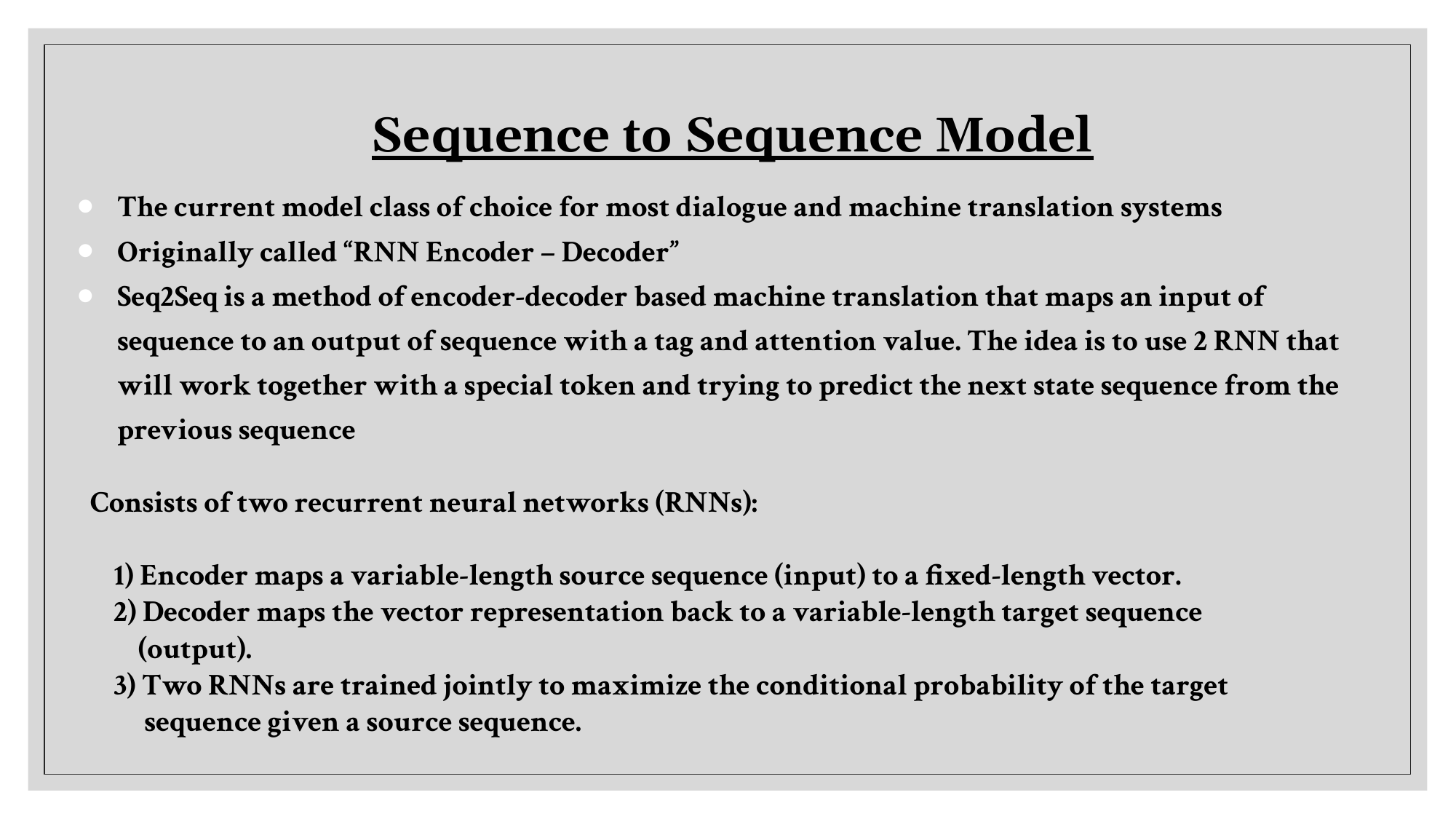

Sequence to Sequence Model
The current model class of choice for most dialogue and machine translation systems
Originally called “RNN Encoder – Decoder”
Seq2Seq is a method of encoder-decoder based machine translation that maps an input of sequence to an output of sequence with a tag and attention value. The idea is to use 2 RNN that will work together with a special token and trying to predict the next state sequence from the previous sequence

  Consists of two recurrent neural networks (RNNs):

      1) Encoder maps a variable-length source sequence (input) to a fixed-length vector.
      2) Decoder maps the vector representation back to a variable-length target sequence
          (output).
      3) Two RNNs are trained jointly to maximize the conditional probability of the target
           sequence given a source sequence.